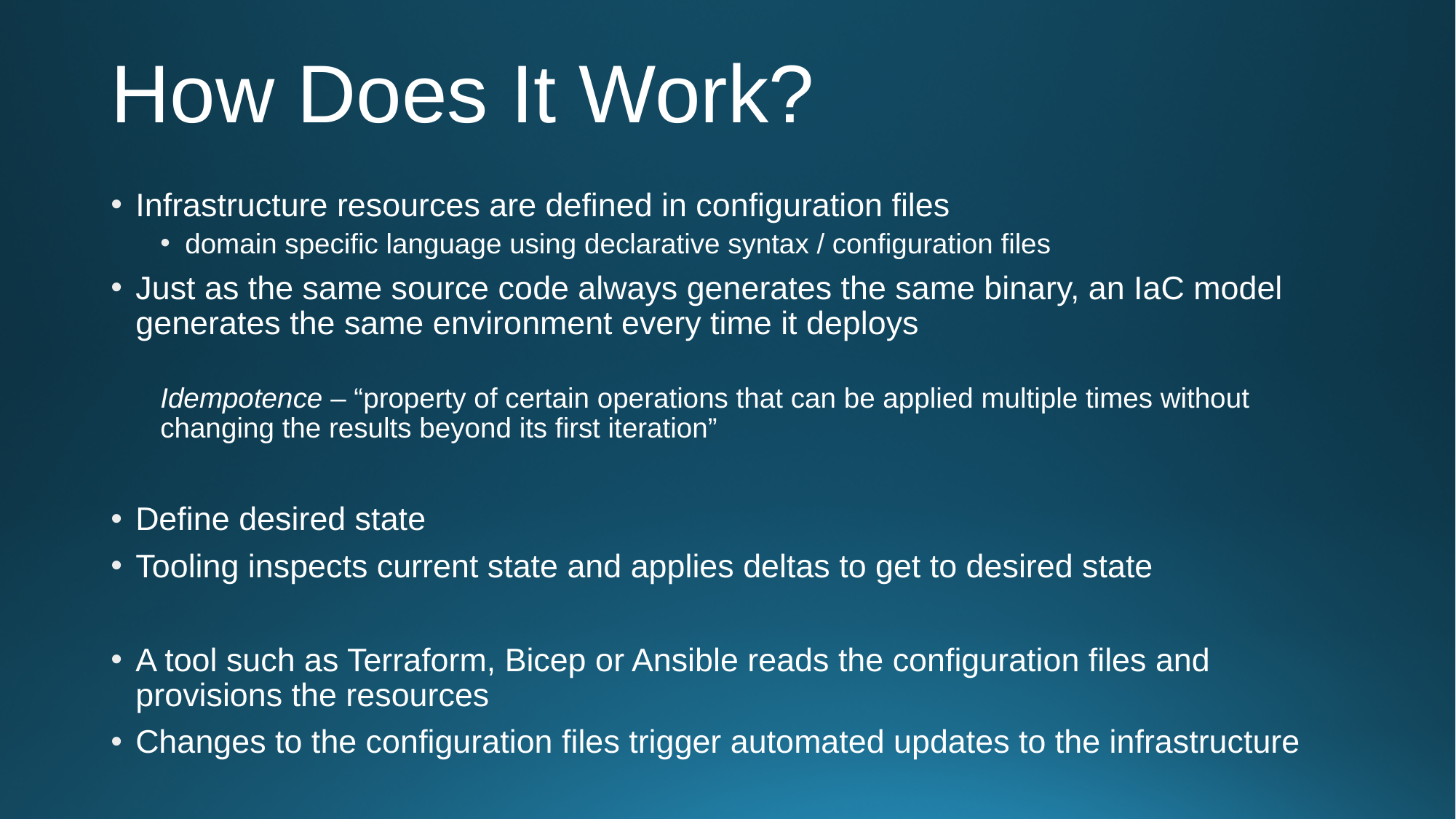

# How Does It Work?
Infrastructure resources are defined in configuration files
domain specific language using declarative syntax / configuration files
Just as the same source code always generates the same binary, an IaC model generates the same environment every time it deploys

Idempotence – “property of certain operations that can be applied multiple times without changing the results beyond its first iteration”

Define desired state
Tooling inspects current state and applies deltas to get to desired state

A tool such as Terraform, Bicep or Ansible reads the configuration files and provisions the resources
Changes to the configuration files trigger automated updates to the infrastructure